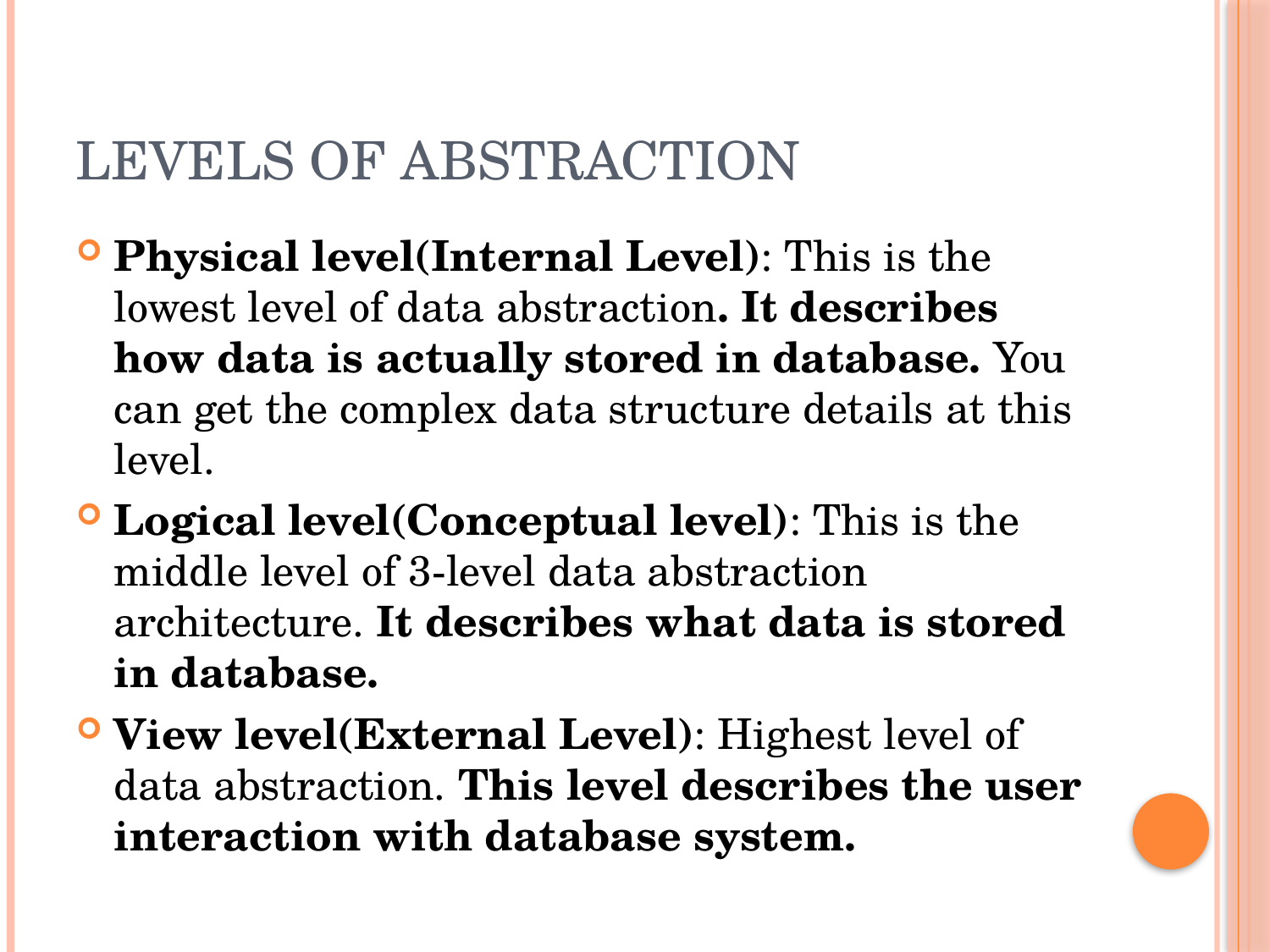

# Levels Of Abstraction
Physical level(Internal Level): This is the lowest level of data abstraction. It describes how data is actually stored in database. You can get the complex data structure details at this level.
Logical level(Conceptual level): This is the middle level of 3-level data abstraction architecture. It describes what data is stored in database.
View level(External Level): Highest level of data abstraction. This level describes the user interaction with database system.